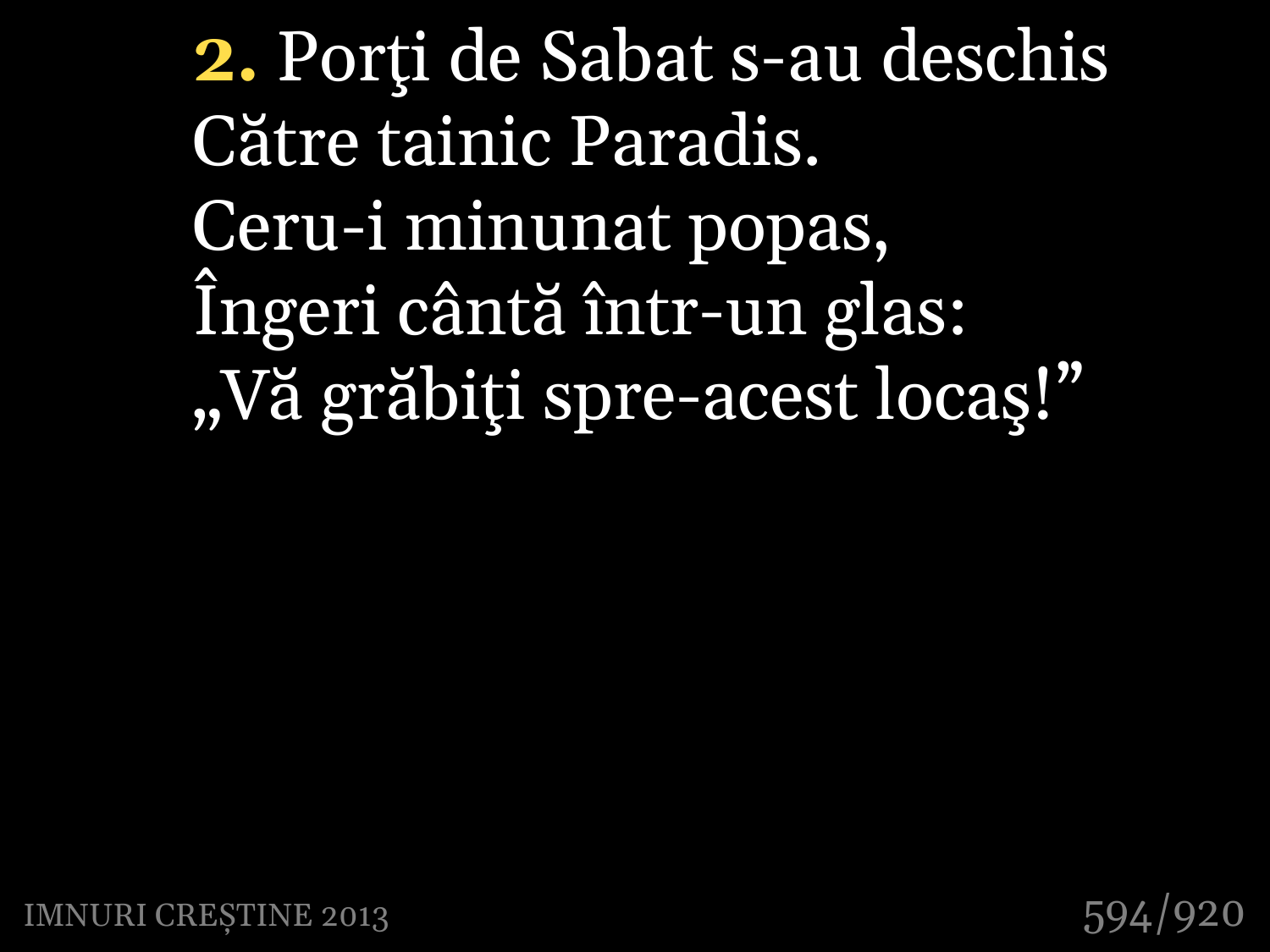

2. Porţi de Sabat s-au deschis
Către tainic Paradis.
Ceru-i minunat popas,
Îngeri cântă într-un glas:
„Vă grăbiţi spre-acest locaş!”
594/920
IMNURI CREȘTINE 2013